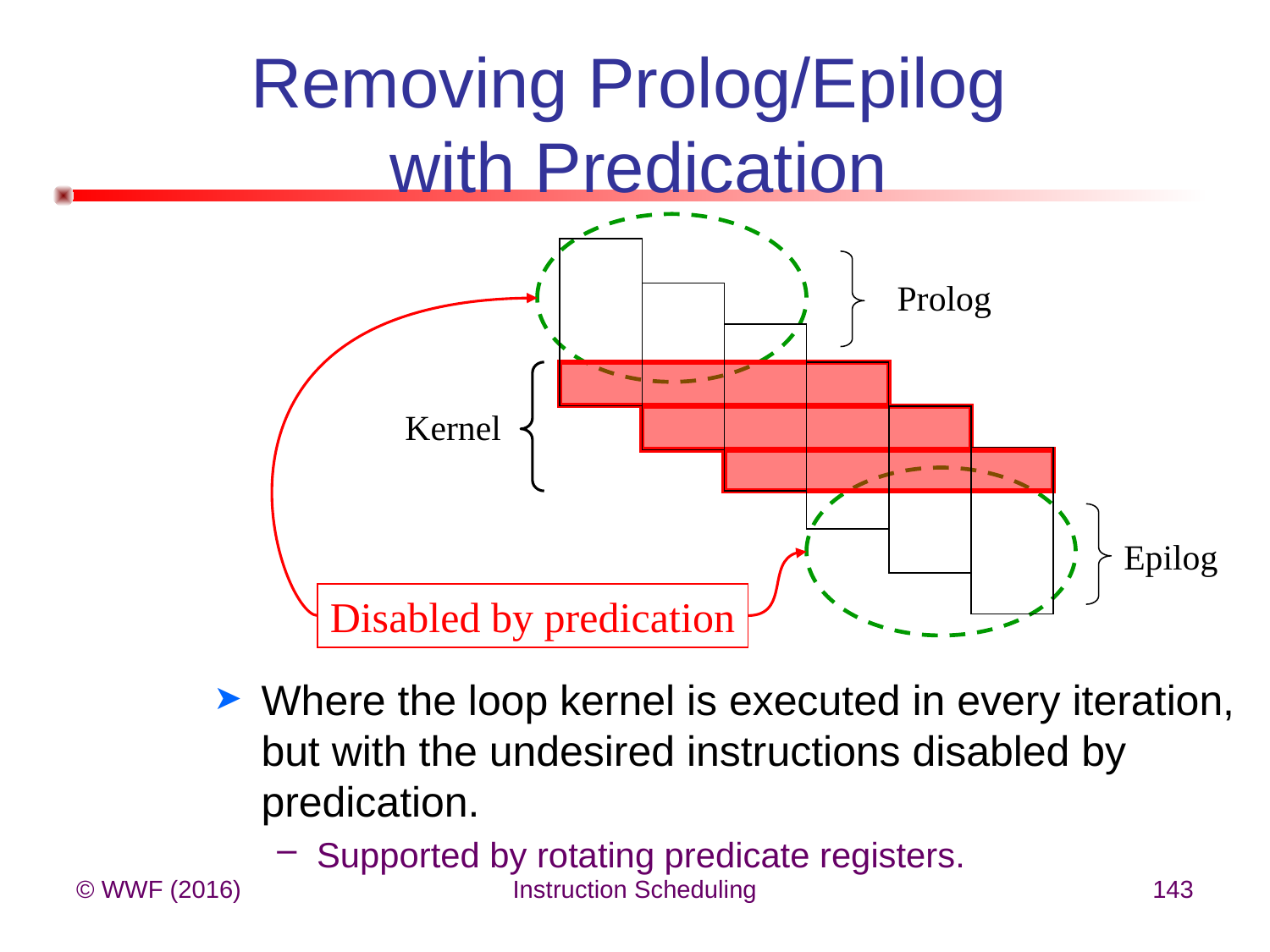

# Removing Prolog/Epilog with Predication

Prolog

Kernel

Epilog
Disabled by predication
Where the loop kernel is executed in every iteration, but with the undesired instructions disabled by predication.
Supported by rotating predicate registers.
© WWF (2016)
Instruction Scheduling
143